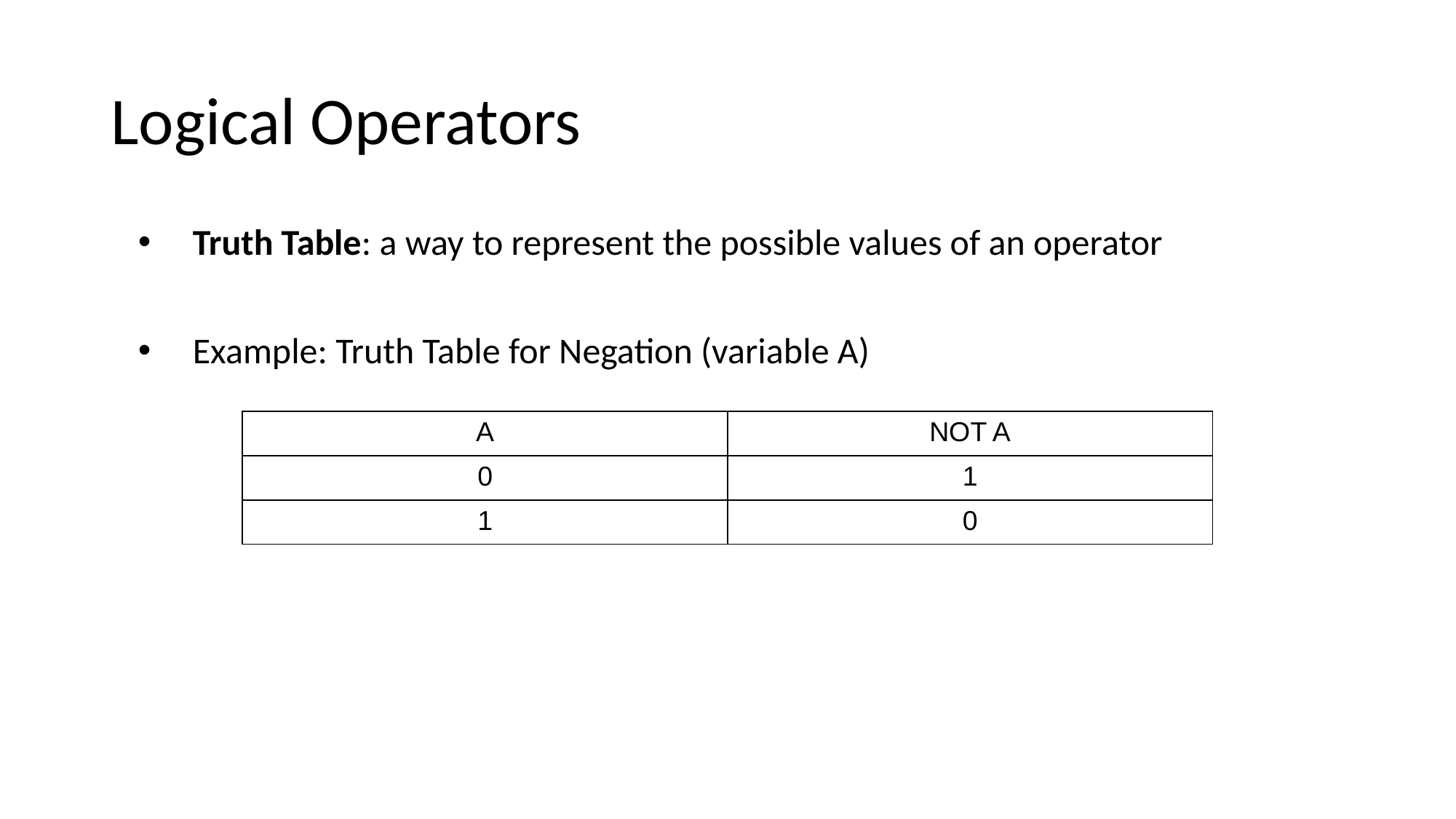

# Logical Operators
Truth Table: a way to represent the possible values of an operator

Example: Truth Table for Negation (variable A)

| A | NOT A |
| --- | --- |
| 0 | 1 |
| 1 | 0 |